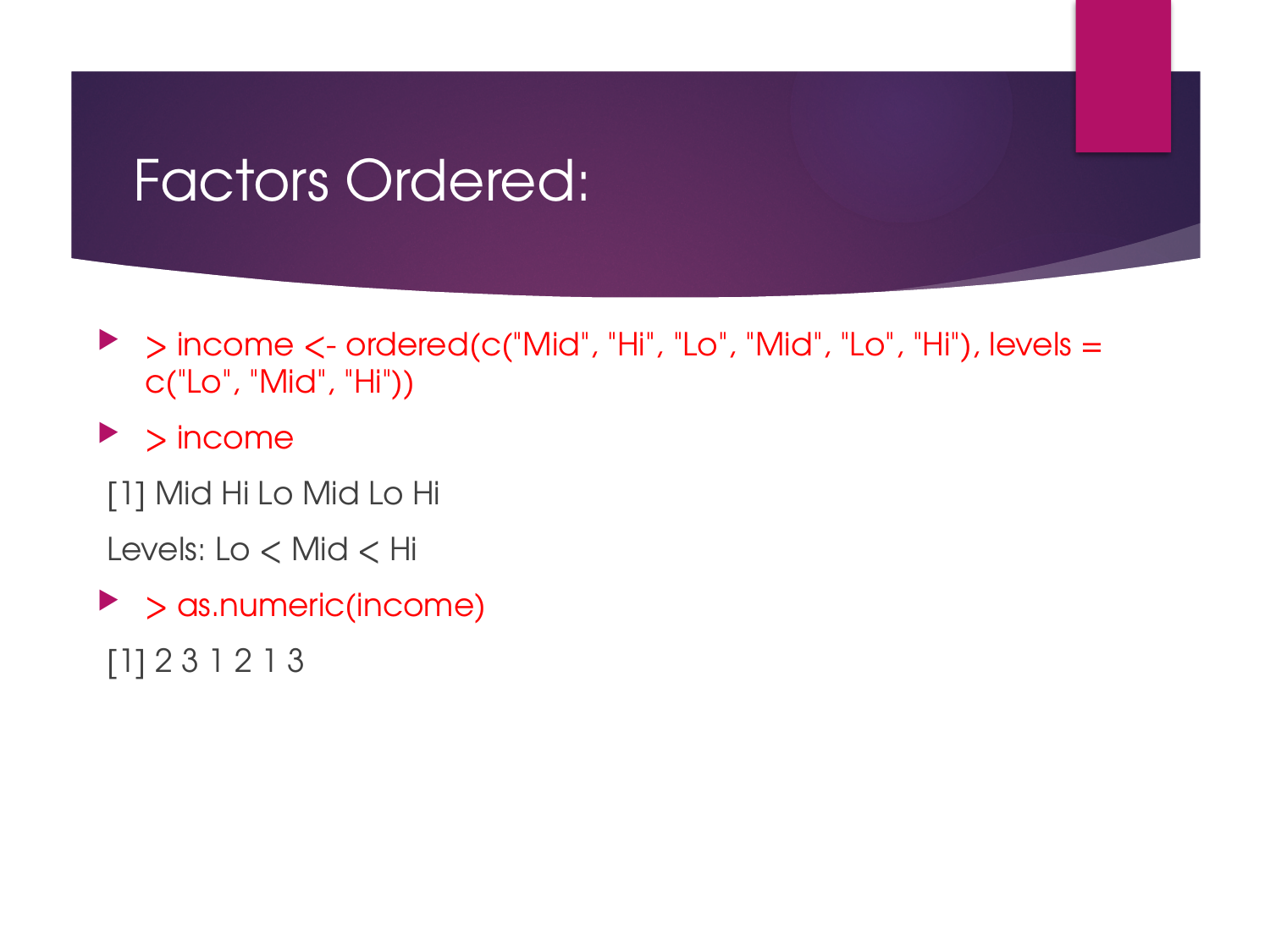

# Factors Ordered:
> income <- ordered(c("Mid", "Hi", "Lo", "Mid", "Lo", "Hi"), levels = c("Lo", "Mid", "Hi"))
> income
[1] Mid Hi Lo Mid Lo Hi
Levels: Lo < Mid < Hi
> as.numeric(income)
[1] 2 3 1 2 1 3